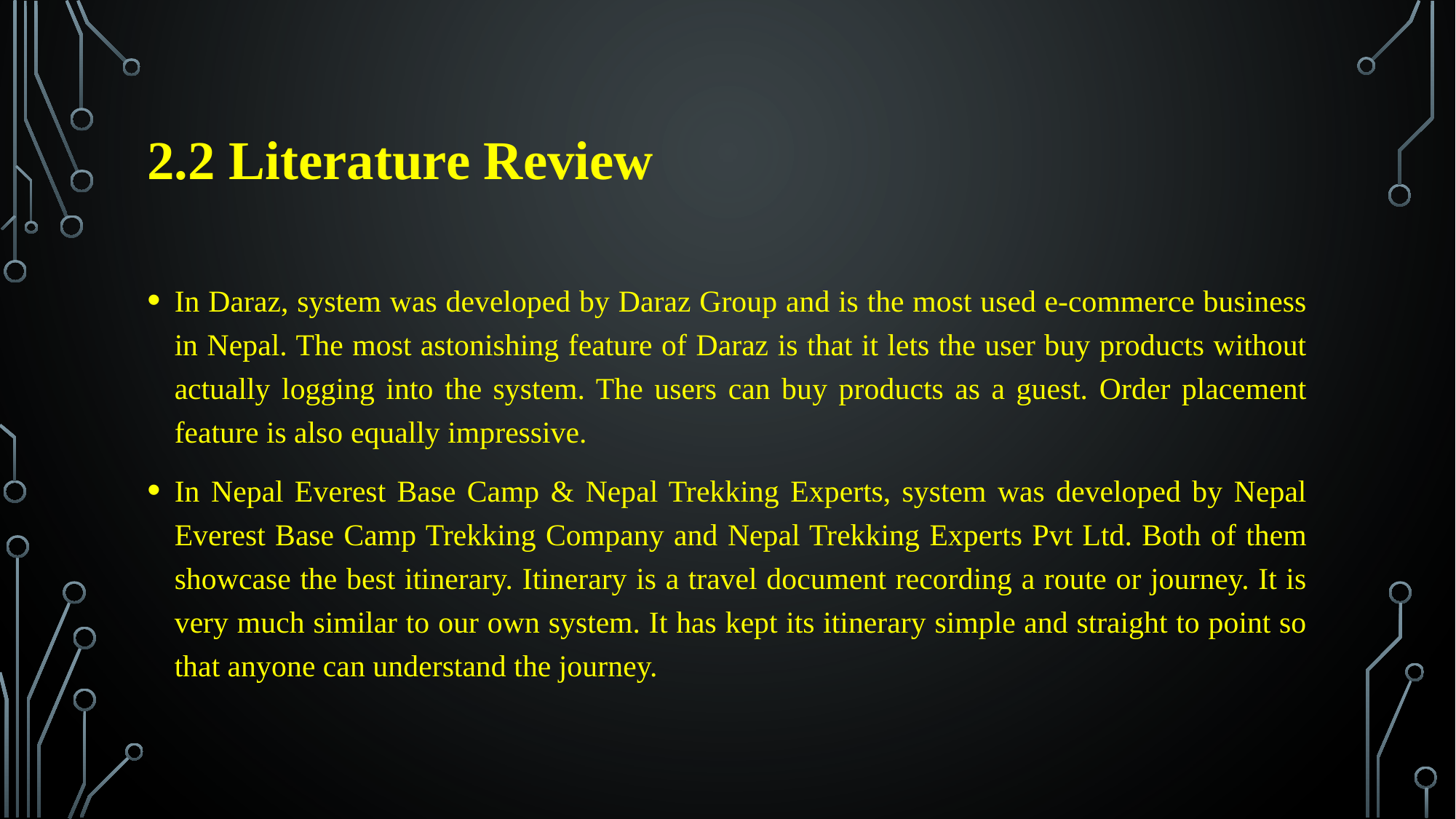

# 2.2 Literature Review
In Daraz, system was developed by Daraz Group and is the most used e-commerce business in Nepal. The most astonishing feature of Daraz is that it lets the user buy products without actually logging into the system. The users can buy products as a guest. Order placement feature is also equally impressive.
In Nepal Everest Base Camp & Nepal Trekking Experts, system was developed by Nepal Everest Base Camp Trekking Company and Nepal Trekking Experts Pvt Ltd. Both of them showcase the best itinerary. Itinerary is a travel document recording a route or journey. It is very much similar to our own system. It has kept its itinerary simple and straight to point so that anyone can understand the journey.